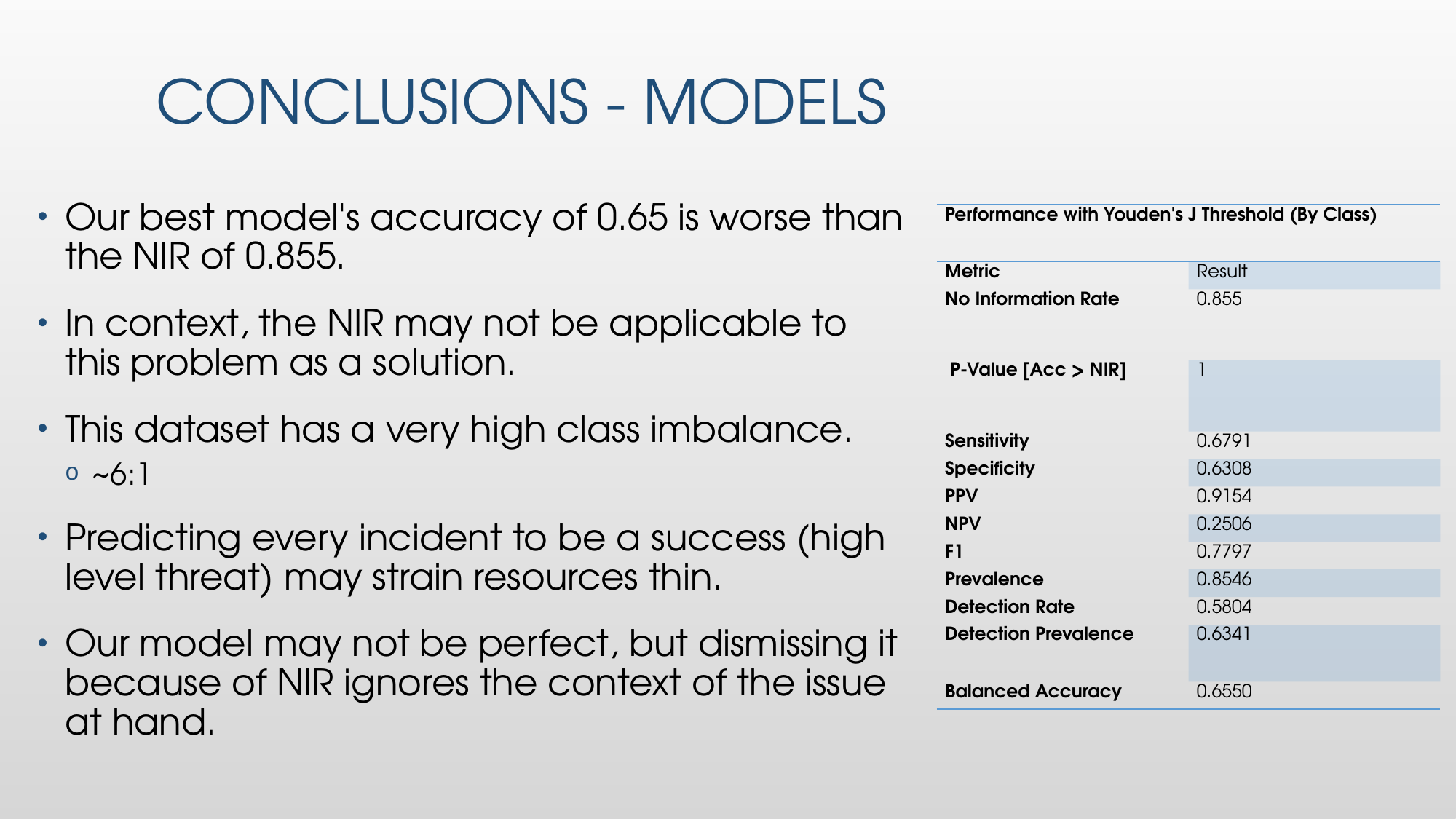

# Conclusions - Models
Our best model's accuracy of 0.65 is worse than the NIR of 0.855.
In context, the NIR may not be applicable to this problem as a solution.
This dataset has a very high class imbalance.
~6:1
Predicting every incident to be a success (high level threat) may strain resources thin.
Our model may not be perfect, but dismissing it because of NIR ignores the context of the issue at hand.
| Performance with Youden's J Threshold (By Class) |  |
| --- | --- |
| Metric | Result |
| No Information Rate | 0.855 |
| P-Value [Acc > NIR] | 1 |
| Sensitivity | 0.6791 |
| Specificity | 0.6308 |
| PPV | 0.9154 |
| NPV | 0.2506 |
| F1 | 0.7797 |
| Prevalence | 0.8546 |
| Detection Rate | 0.5804 |
| Detection Prevalence | 0.6341 |
| Balanced Accuracy | 0.6550 |